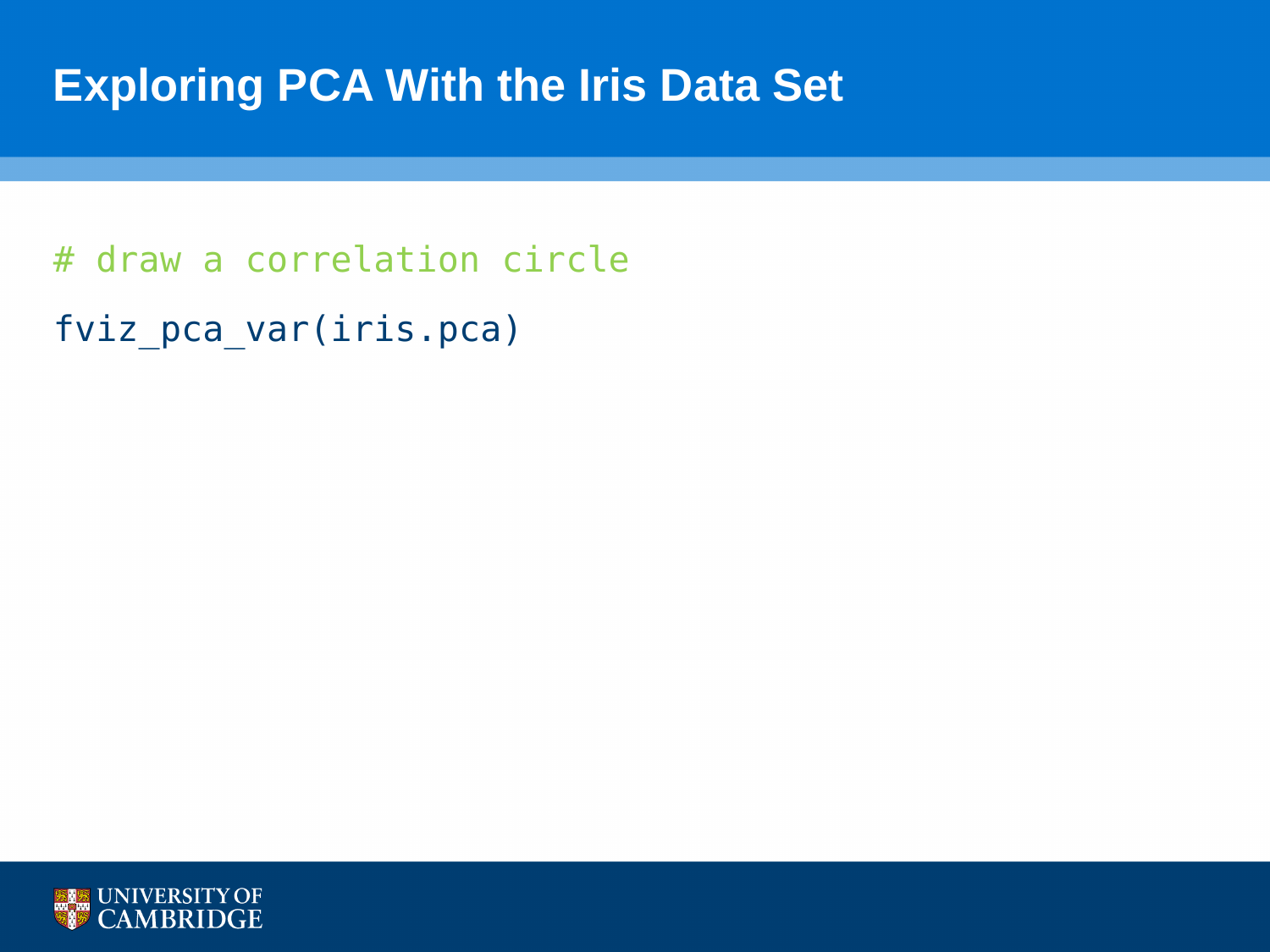

# Exploring PCA With the Iris Data Set
# draw a correlation circle
fviz_pca_var(iris.pca)